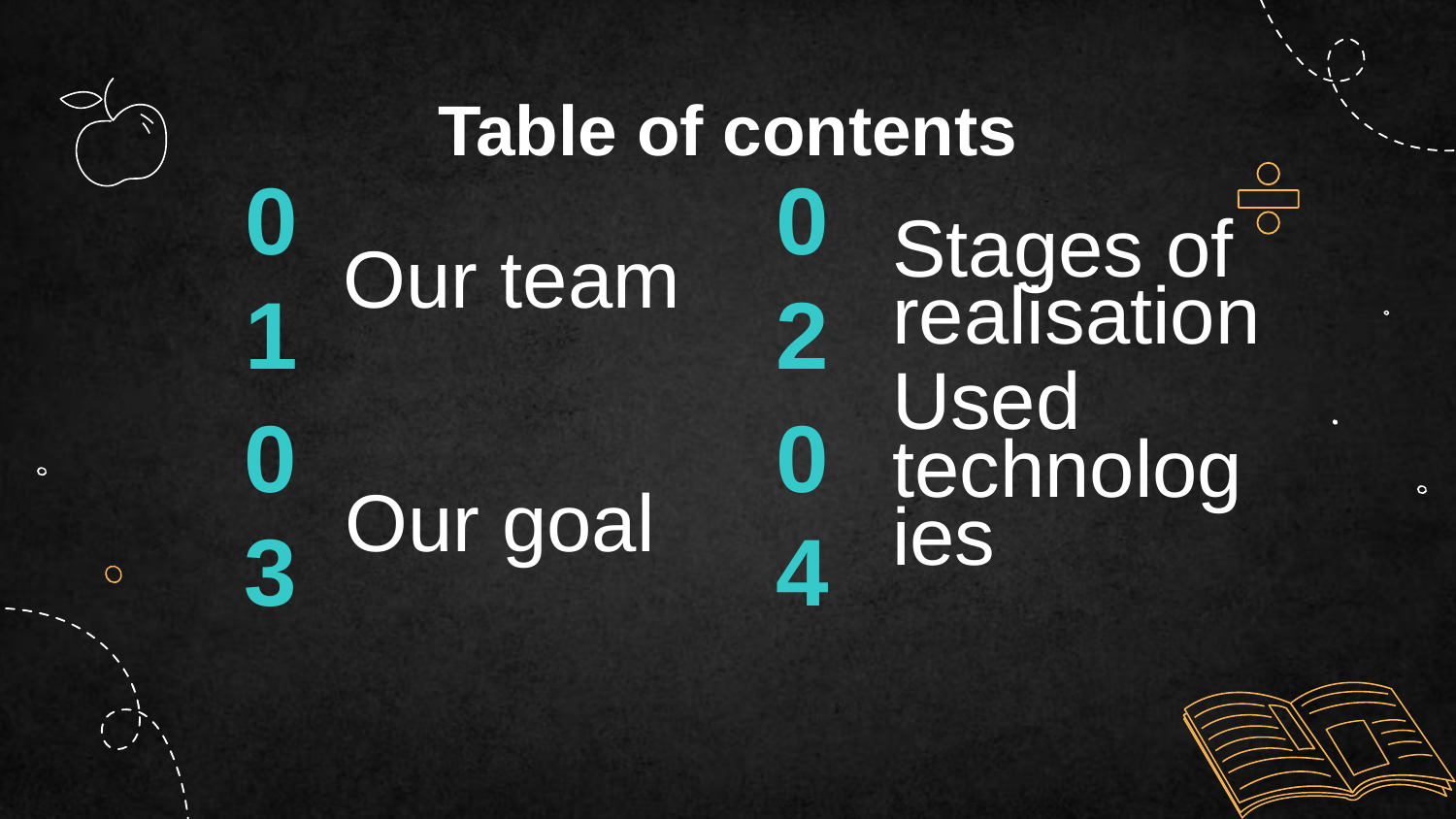

Our team

# Table of contents

Our team
01
02
Stages of realisation

Our goal
03
04
Used technologies